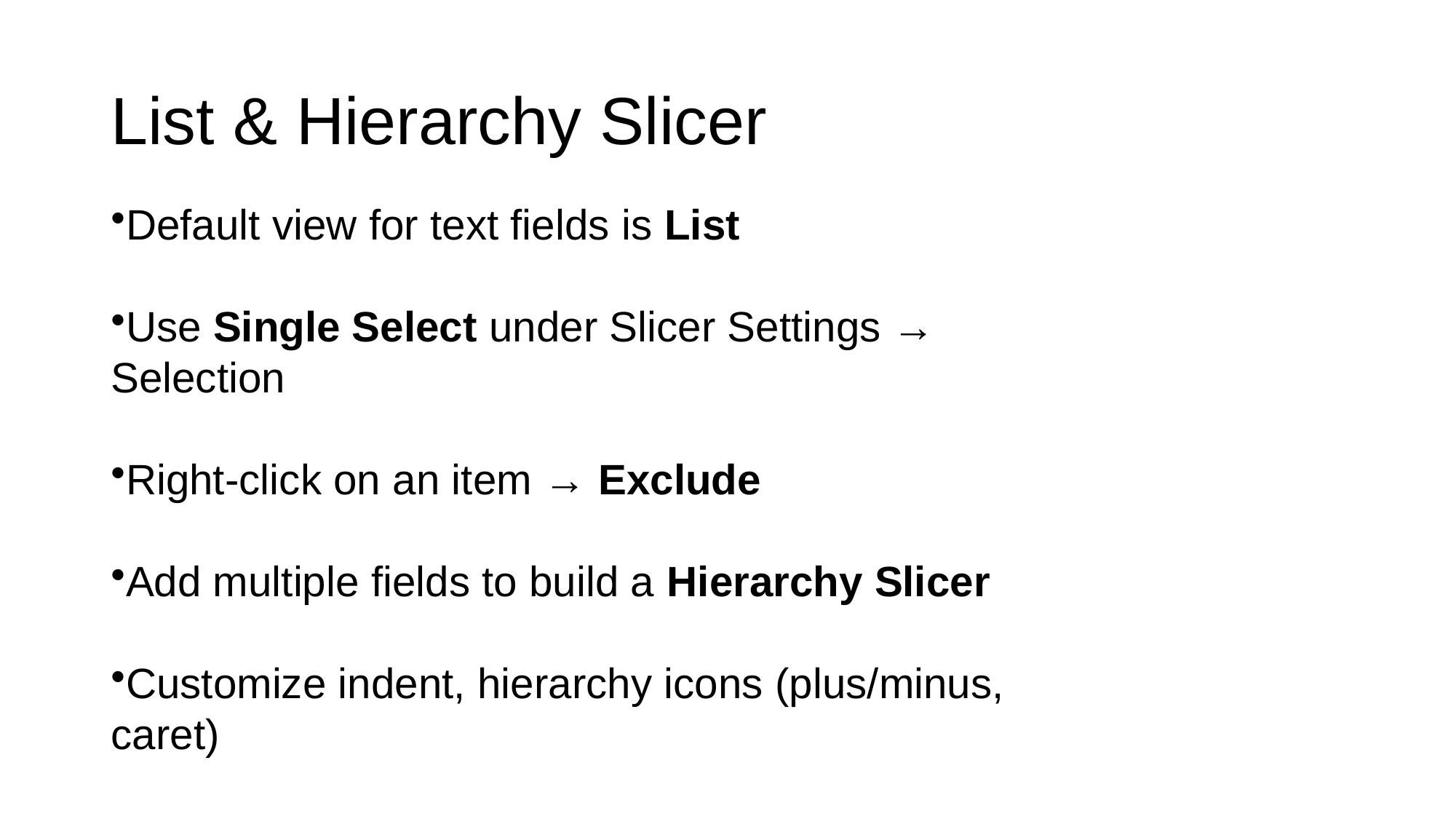

# List & Hierarchy Slicer
Default view for text fields is List

Use Single Select under Slicer Settings → Selection

Right-click on an item → Exclude

Add multiple fields to build a Hierarchy Slicer

Customize indent, hierarchy icons (plus/minus, caret)